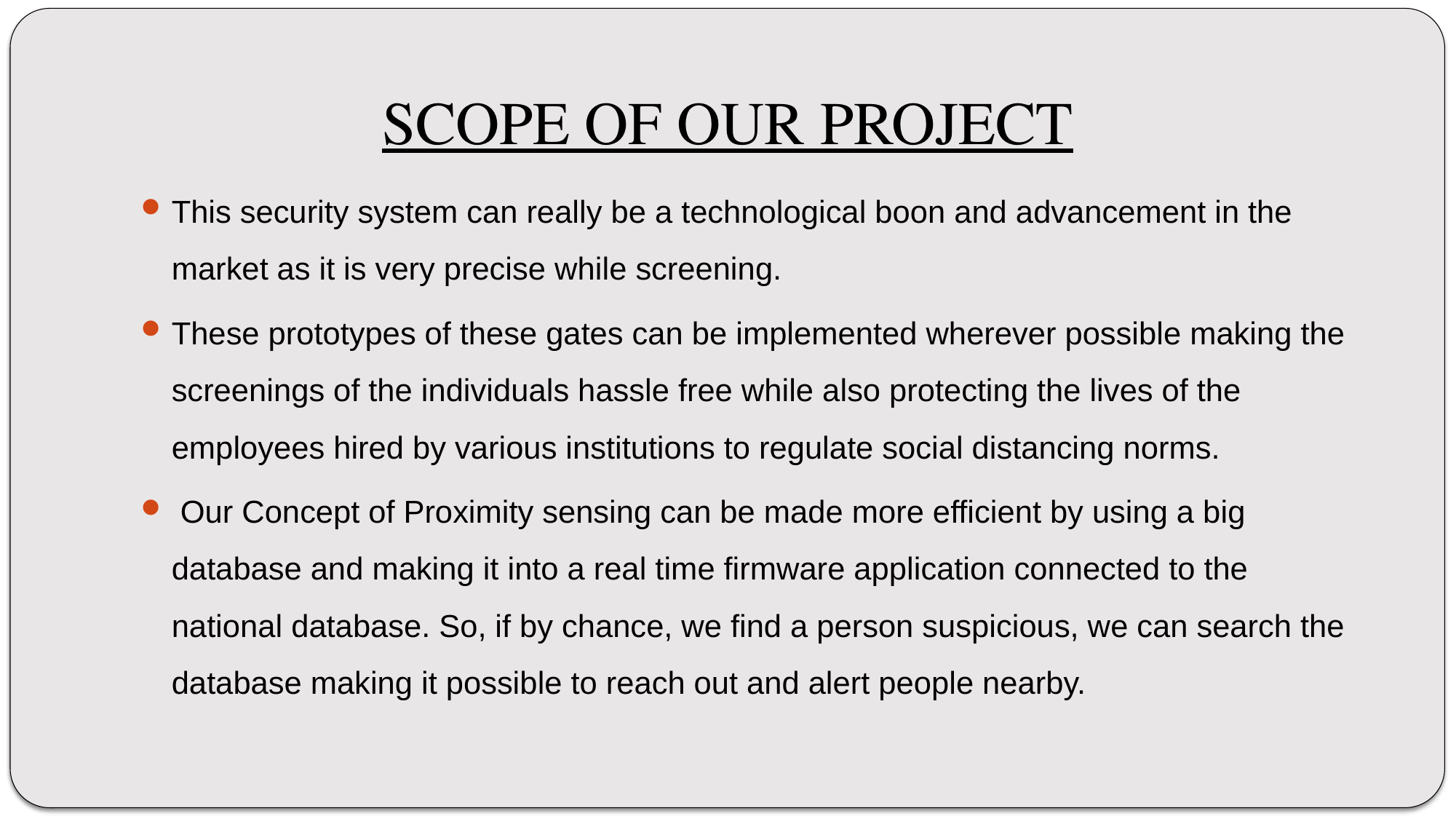

# SCOPE OF OUR PROJECT
This security system can really be a technological boon and advancement in the market as it is very precise while screening.
These prototypes of these gates can be implemented wherever possible making the screenings of the individuals hassle free while also protecting the lives of the employees hired by various institutions to regulate social distancing norms.
 Our Concept of Proximity sensing can be made more efficient by using a big database and making it into a real time firmware application connected to the national database. So, if by chance, we find a person suspicious, we can search the database making it possible to reach out and alert people nearby.